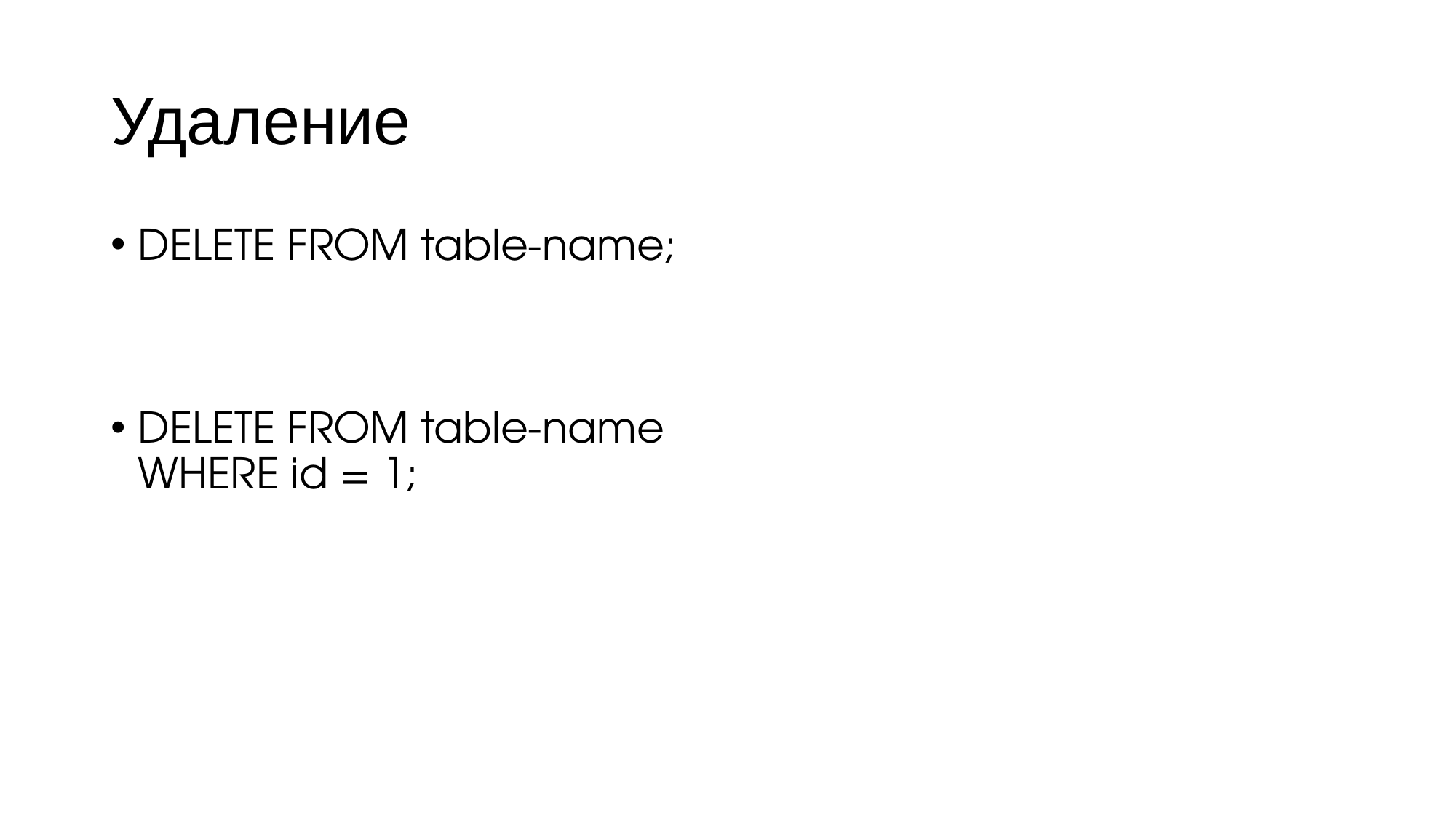

# Удаление
DELETE FROM table-name;

DELETE FROM table-name
WHERE id = 1;